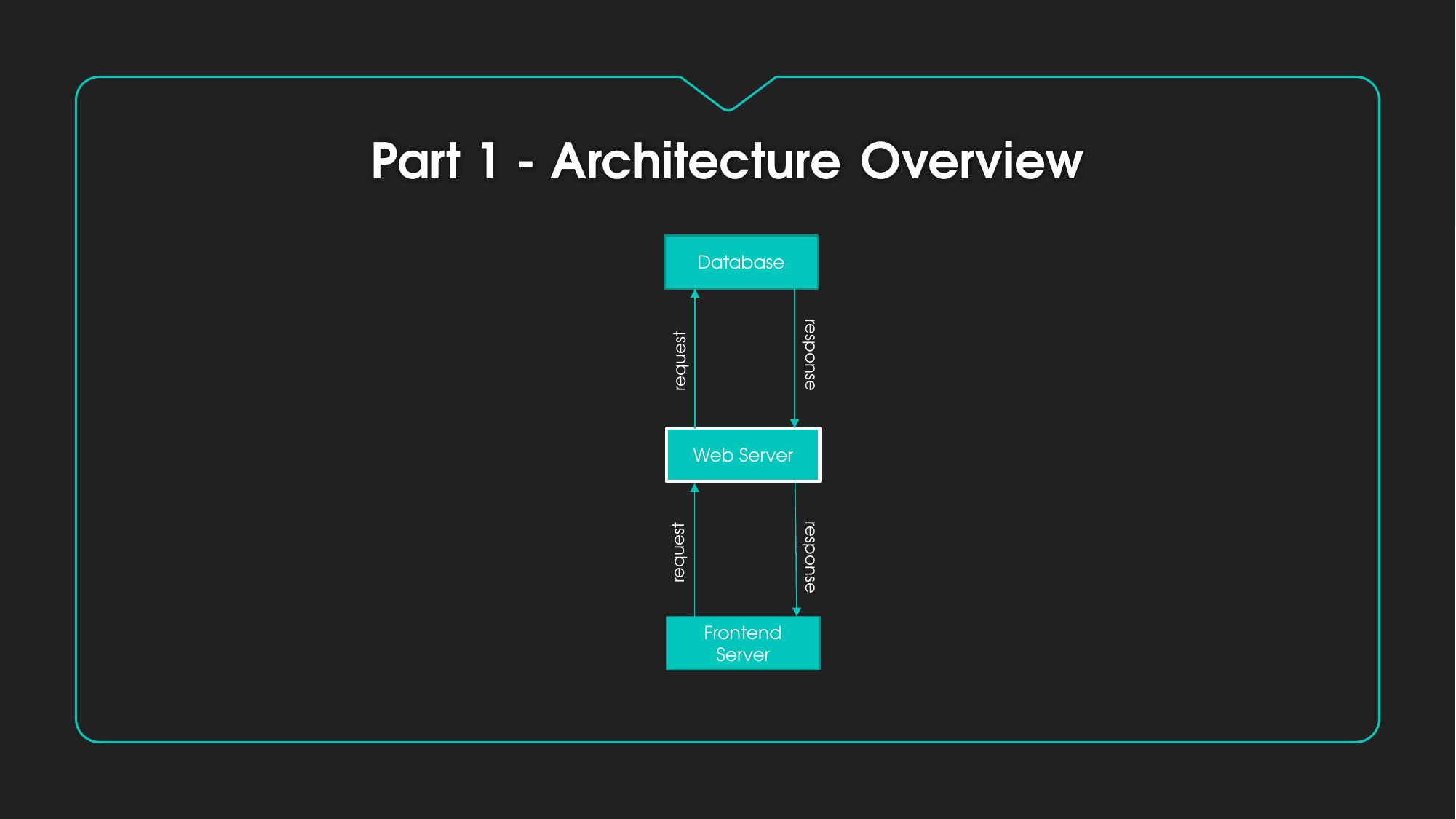

# Part 1 - Architecture Overview
Database
request
response
Web Server
request
response
Frontend Server